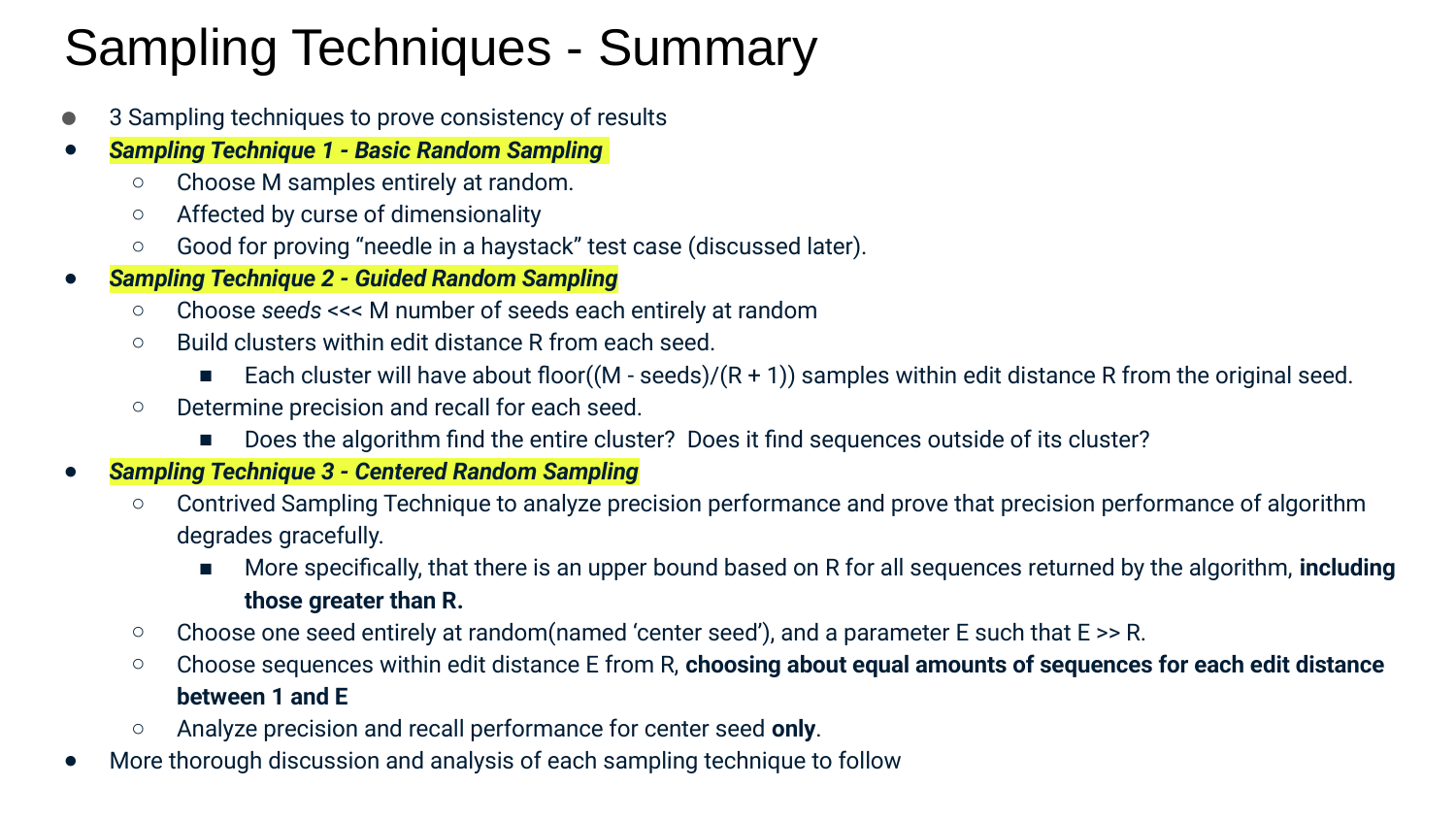

# Sampling Techniques - Summary
3 Sampling techniques to prove consistency of results
Sampling Technique 1 - Basic Random Sampling
Choose M samples entirely at random.
Affected by curse of dimensionality
Good for proving “needle in a haystack” test case (discussed later).
Sampling Technique 2 - Guided Random Sampling
Choose seeds <<< M number of seeds each entirely at random
Build clusters within edit distance R from each seed.
Each cluster will have about floor((M - seeds)/(R + 1)) samples within edit distance R from the original seed.
Determine precision and recall for each seed.
Does the algorithm find the entire cluster?  Does it find sequences outside of its cluster?
Sampling Technique 3 - Centered Random Sampling
Contrived Sampling Technique to analyze precision performance and prove that precision performance of algorithm degrades gracefully.
More specifically, that there is an upper bound based on R for all sequences returned by the algorithm, including those greater than R.
Choose one seed entirely at random(named ‘center seed’), and a parameter E such that E >> R.
Choose sequences within edit distance E from R, choosing about equal amounts of sequences for each edit distance between 1 and E
Analyze precision and recall performance for center seed only.
More thorough discussion and analysis of each sampling technique to follow